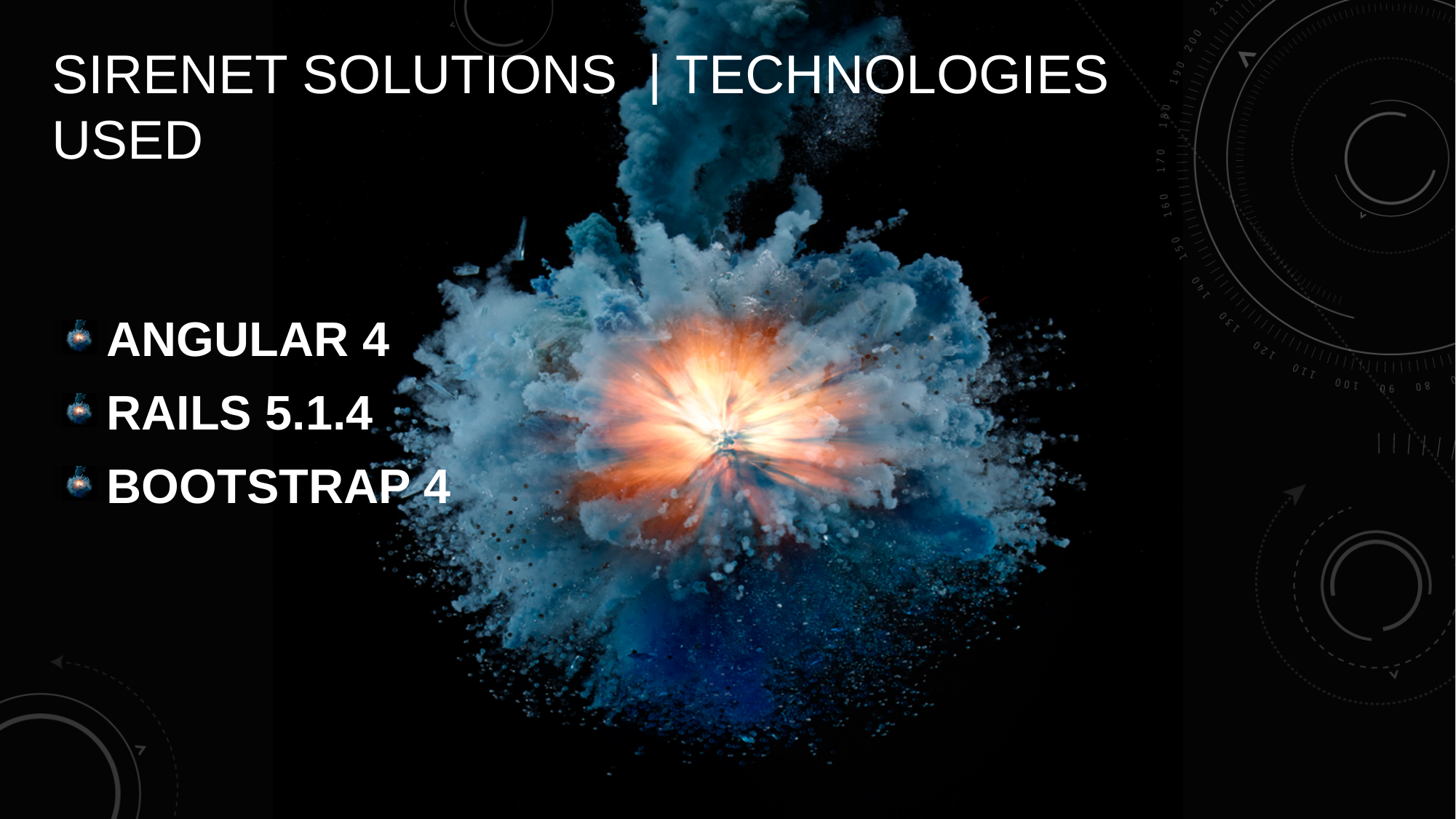

# SIRENET SOLUTIONS  | TECHNOLOGIES USED
ANGULAR 4
RAILS 5.1.4
BOOTSTRAP 4